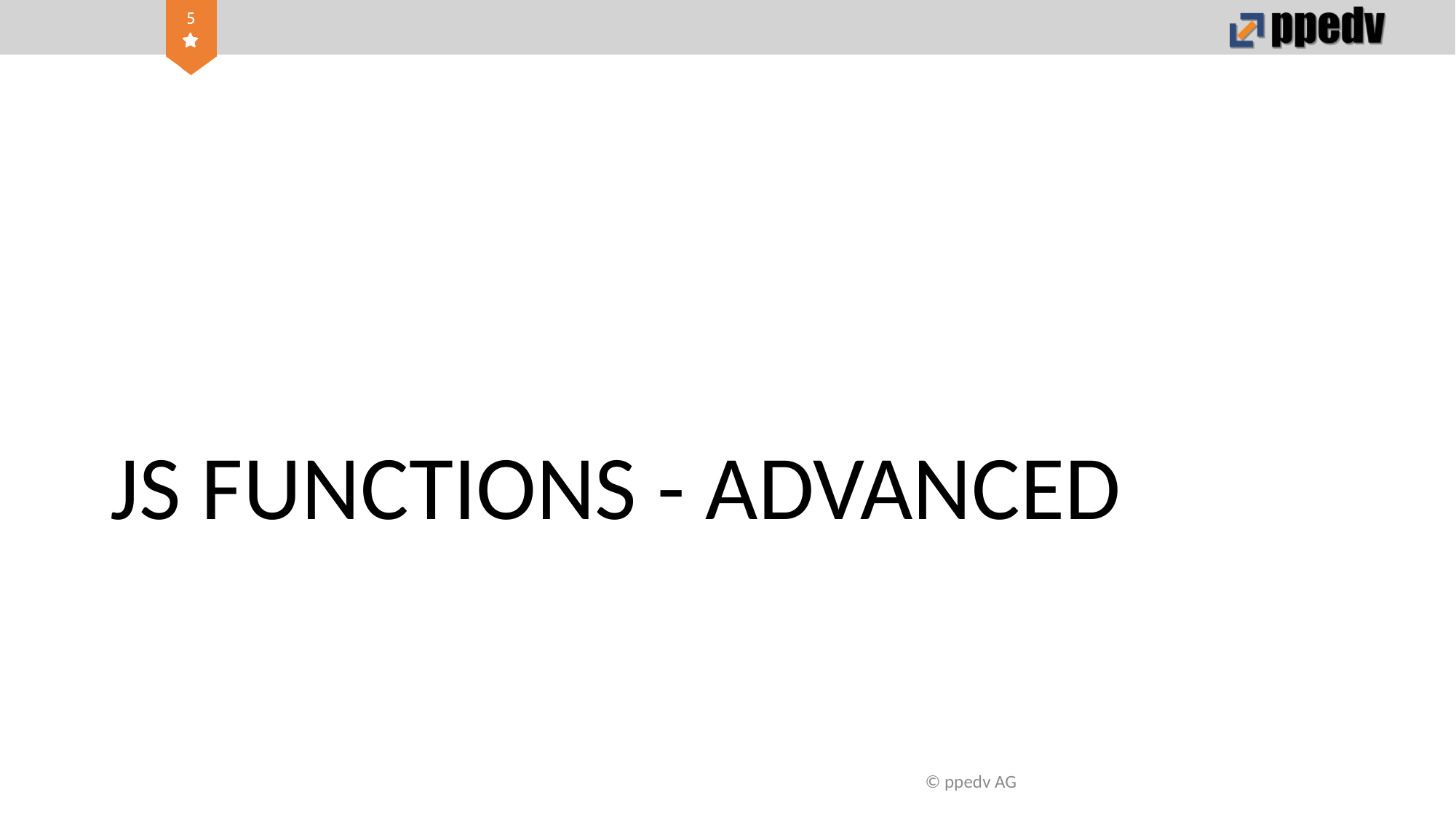

# JS FUNCTIONS - ADVANCED

© ppedv AG